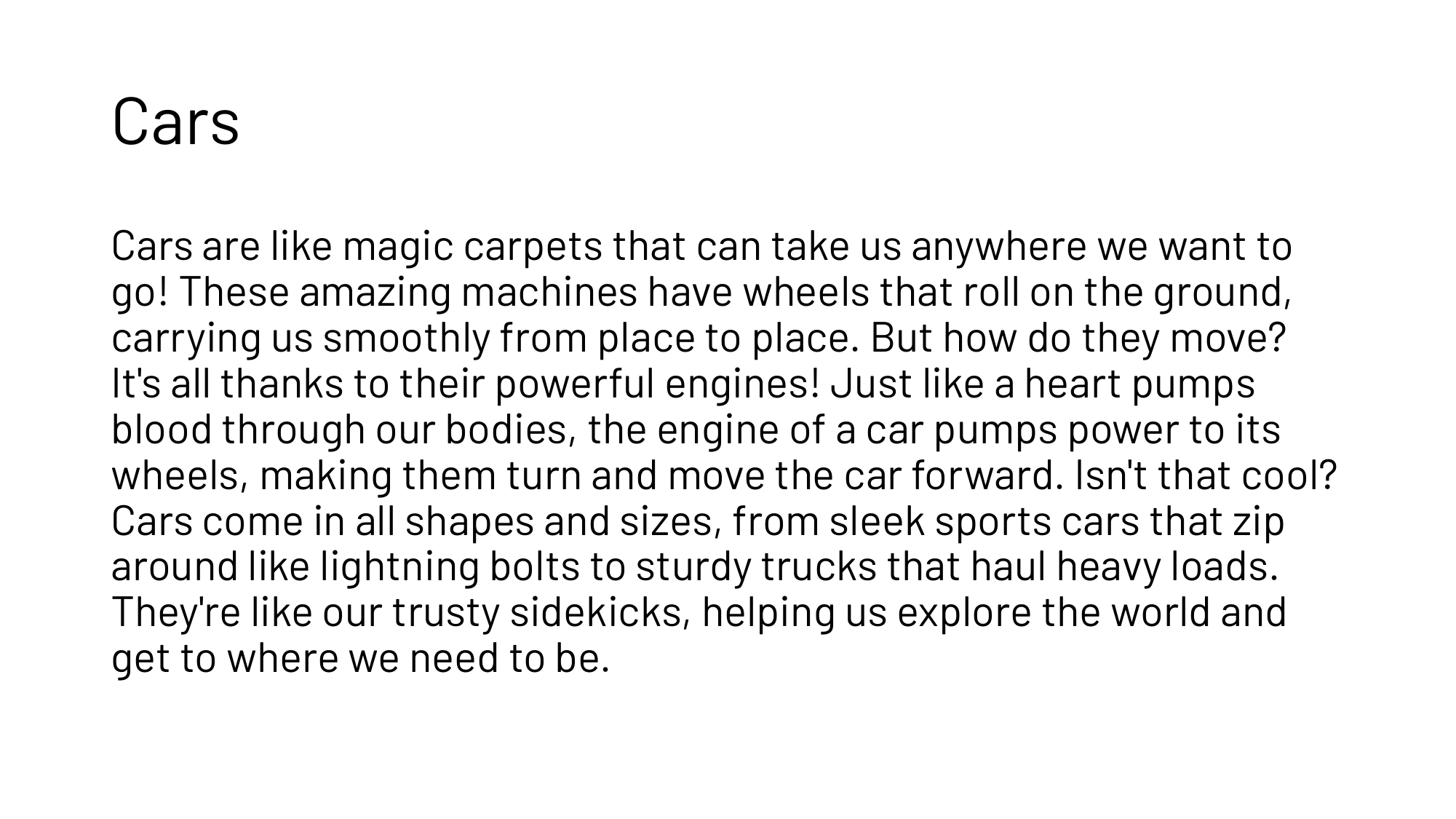

# Cars
Cars are like magic carpets that can take us anywhere we want to go! These amazing machines have wheels that roll on the ground, carrying us smoothly from place to place. But how do they move? It's all thanks to their powerful engines! Just like a heart pumps blood through our bodies, the engine of a car pumps power to its wheels, making them turn and move the car forward. Isn't that cool? Cars come in all shapes and sizes, from sleek sports cars that zip around like lightning bolts to sturdy trucks that haul heavy loads. They're like our trusty sidekicks, helping us explore the world and get to where we need to be.